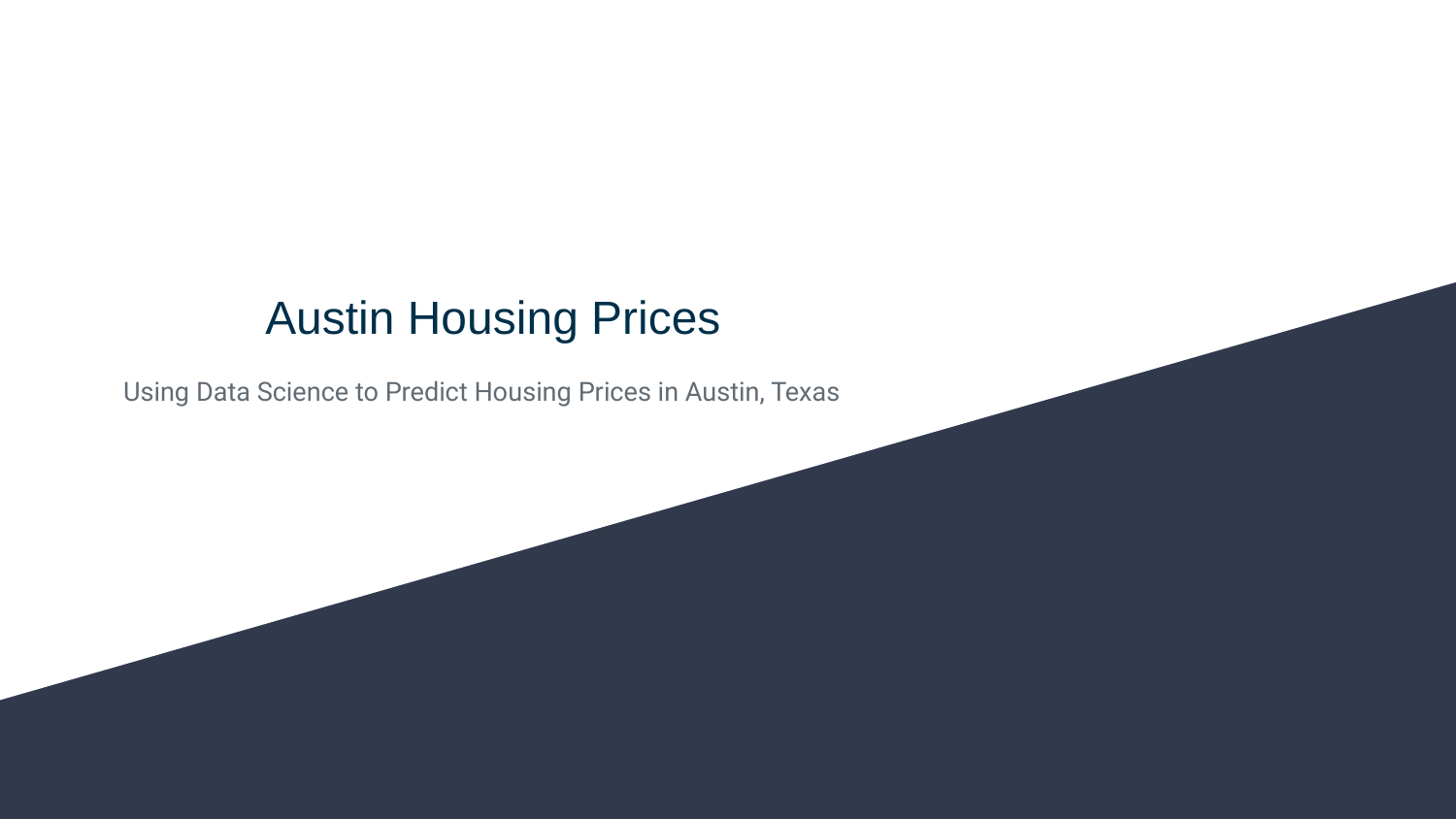

# Austin Housing Prices
Using Data Science to Predict Housing Prices in Austin, Texas